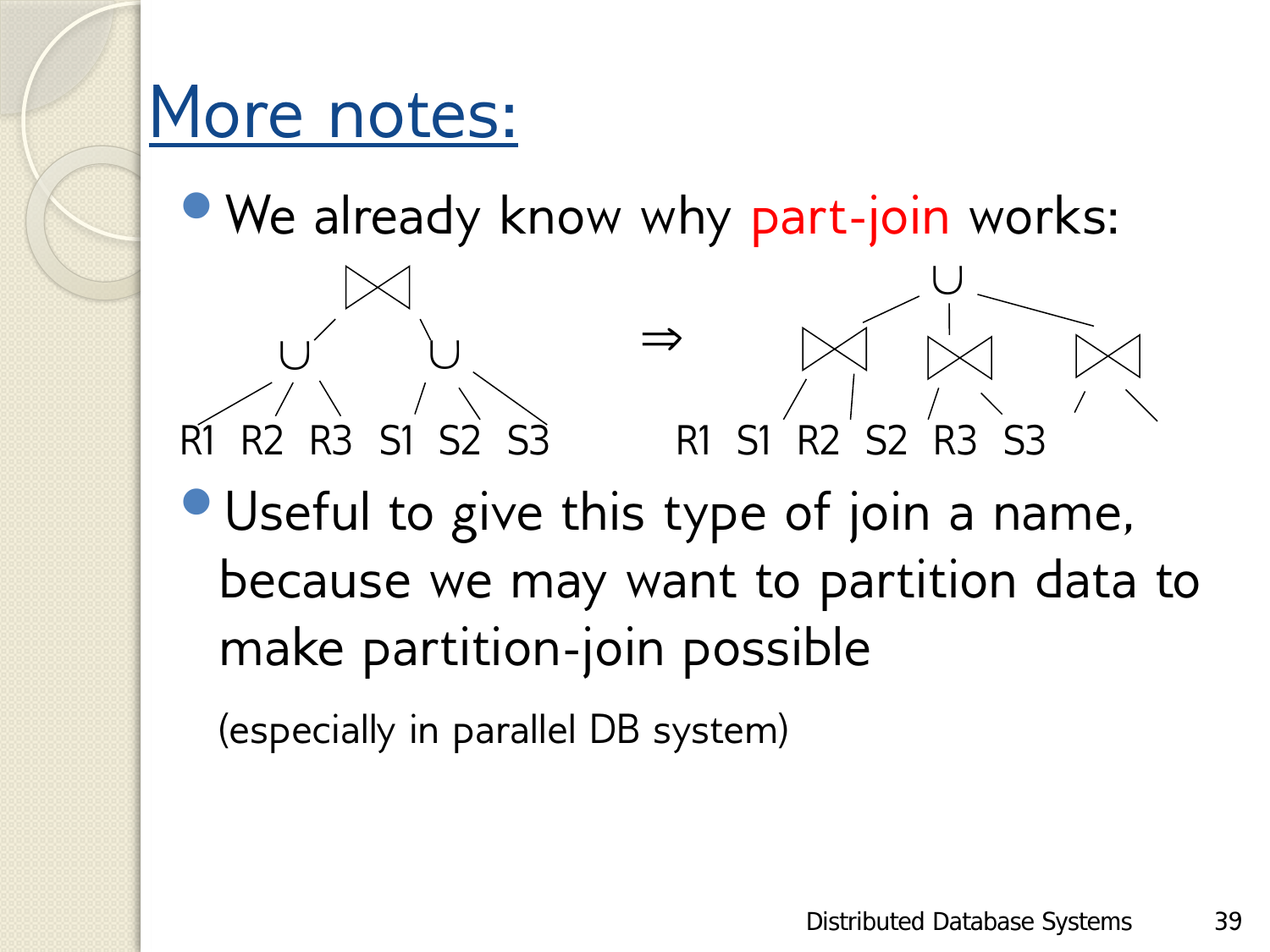

# More notes:
We already know why part-join works:

R1  R2  R3  S1  S2  S3	      R1  S1  R2  S2  R3  S3
Useful to give this type of join a name, because we may want to partition data to make partition-join possible
	(especially in parallel DB system)
∪

⇒

∪
∪

Distributed Database Systems
39